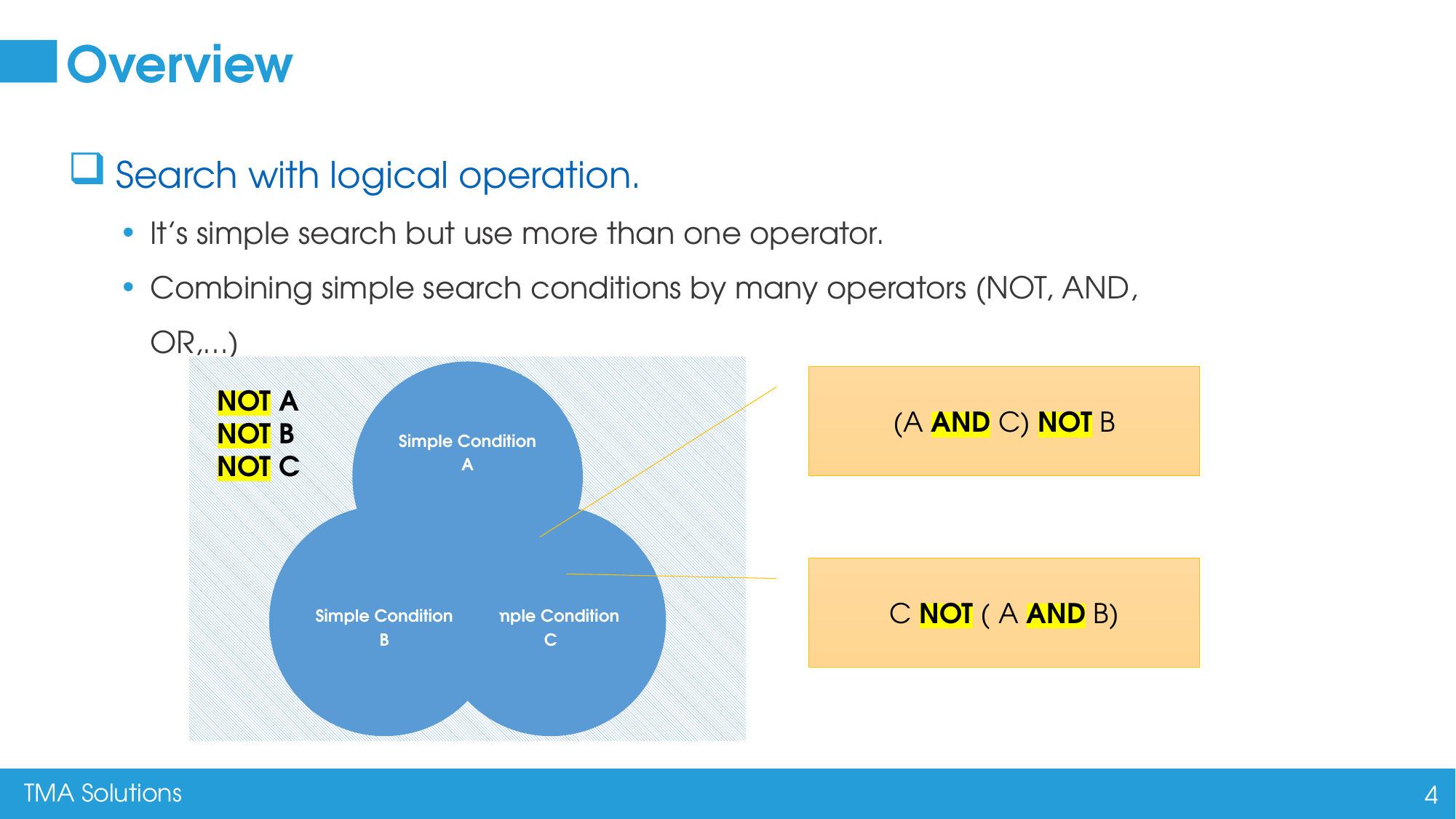

# Overview
Search with logical operation.
It’s simple search but use more than one operator.
Combining simple search conditions by many operators (NOT, AND, OR,…)

Simple Condition
A
Simple Condition
C
Simple Condition
B
(A AND C) NOT B
NOT A
NOT B
NOT C
C NOT ( A AND B)